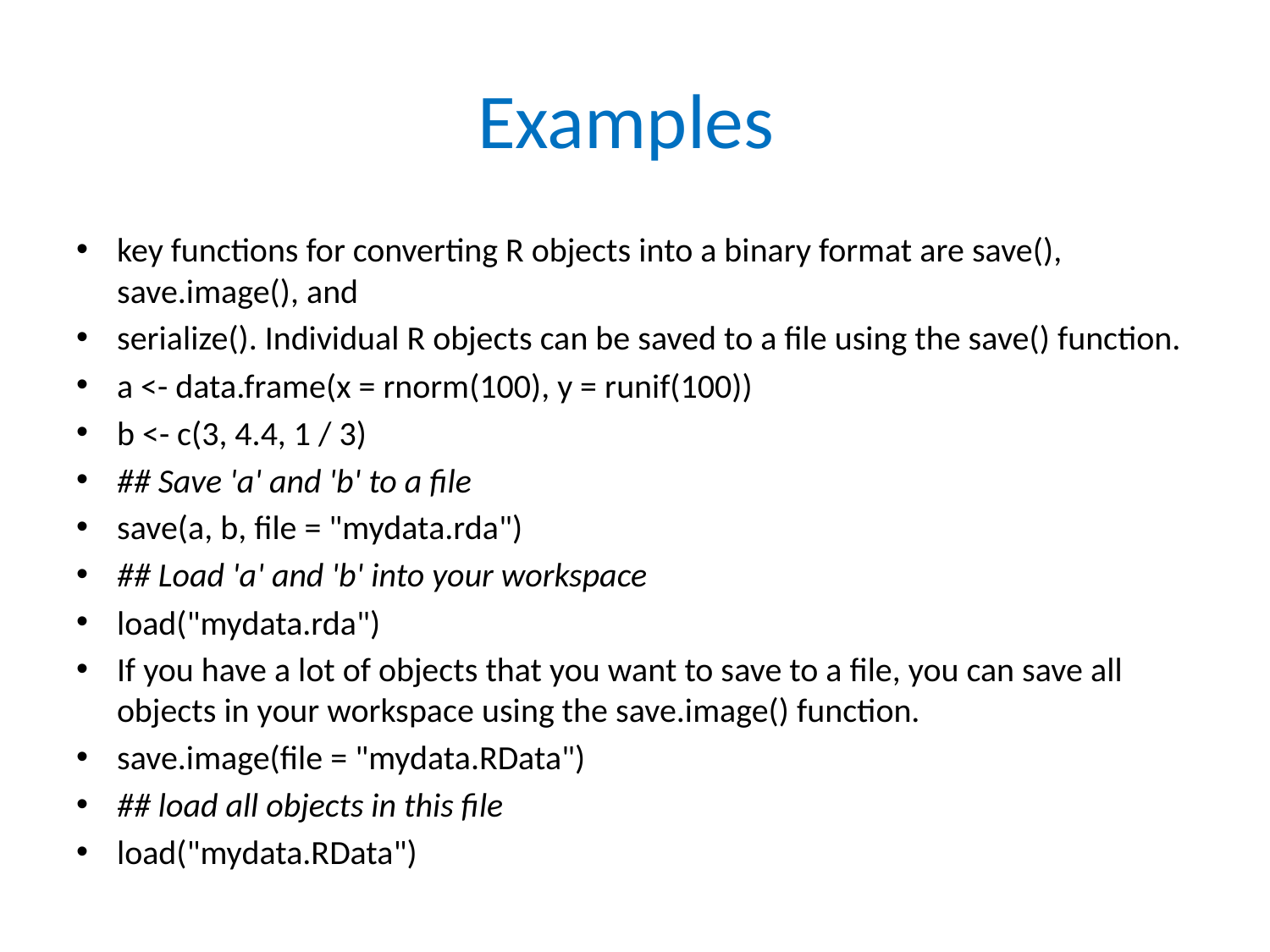

# Examples
key functions for converting R objects into a binary format are save(), save.image(), and
serialize(). Individual R objects can be saved to a file using the save() function.
a <- data.frame(x = rnorm(100), y = runif(100))
b <- c(3, 4.4, 1 / 3)
## Save 'a' and 'b' to a file
save(a, b, file = "mydata.rda")
## Load 'a' and 'b' into your workspace
load("mydata.rda")
If you have a lot of objects that you want to save to a file, you can save all objects in your workspace using the save.image() function.
save.image(file = "mydata.RData")
## load all objects in this file
load("mydata.RData")